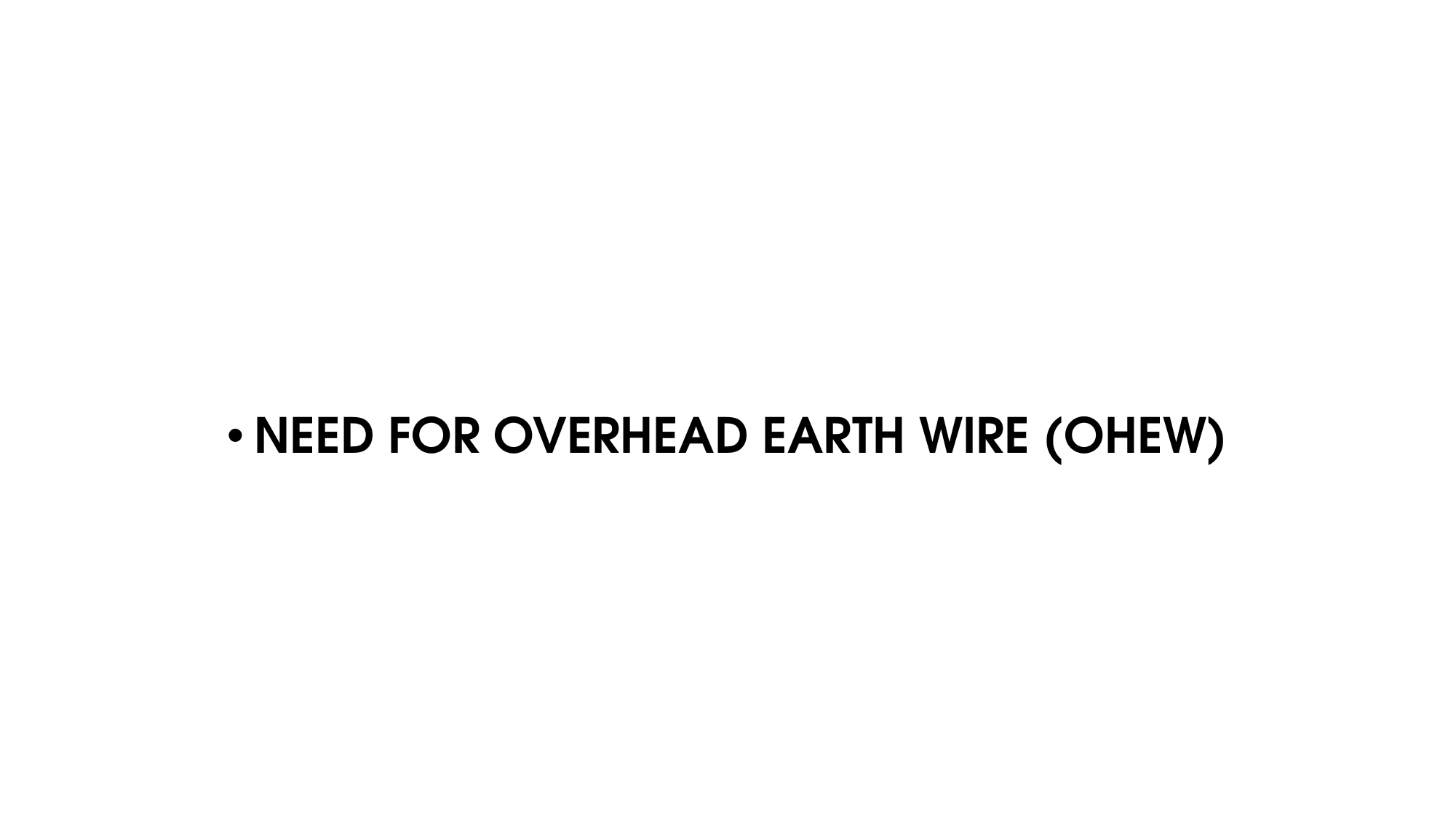

#

NEED FOR OVERHEAD EARTH WIRE (OHEW)